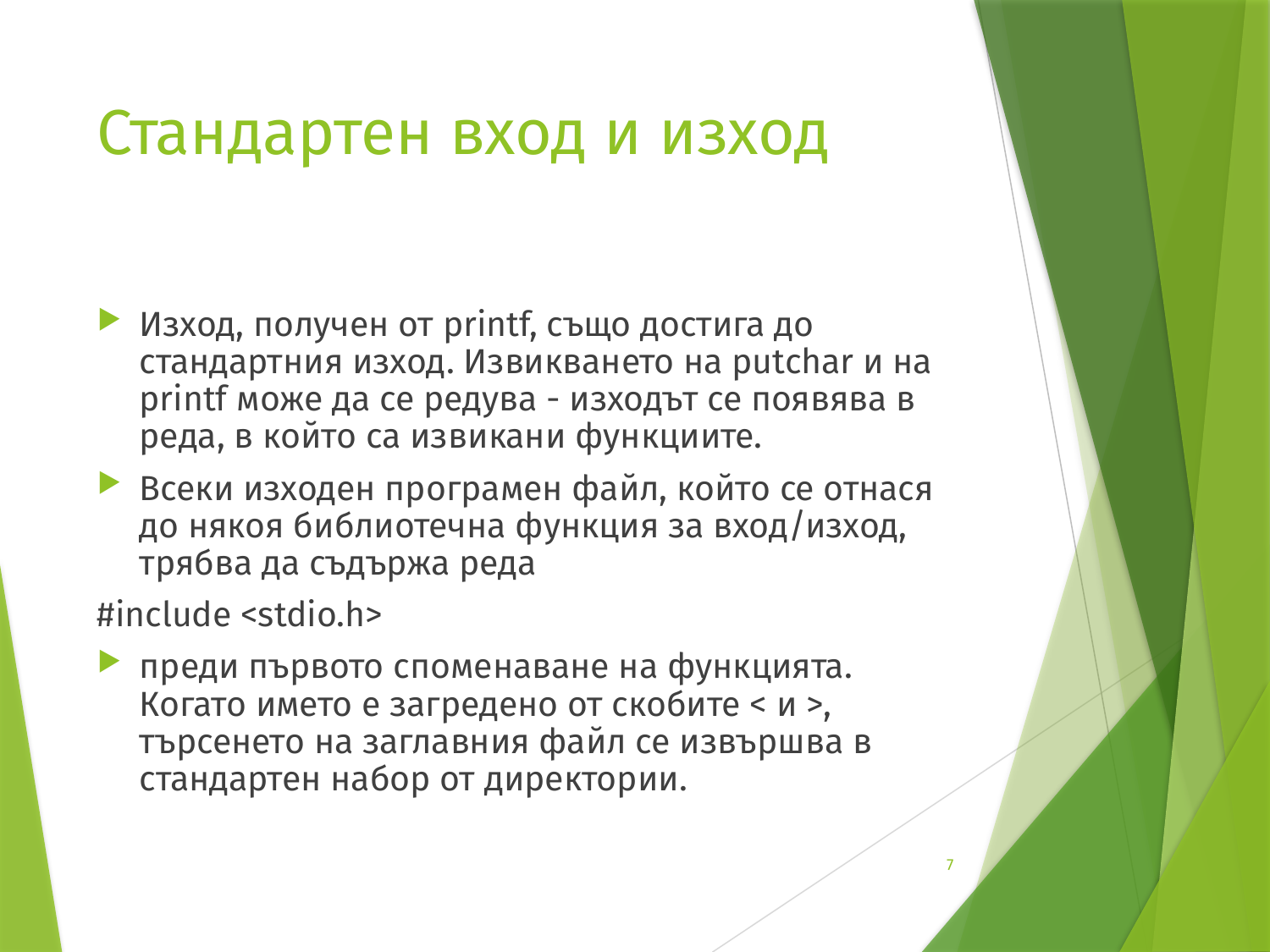

# Стандартен вход и изход
Изход, получен от printf, също достига до стандартния изход. Извикването на putchar и на printf може да се редува - изходът се появява в реда, в който са извикани функциите.
Всеки изходен програмен файл, който се отнася до някоя библиотечна функция за вход/изход, трябва да съдържа реда
#include <stdio.h>
преди първото споменаване на функцията. Когато името е загредено от скобите < и >, търсенето на заглавния файл се извършва в стандартен набор от директории.
7